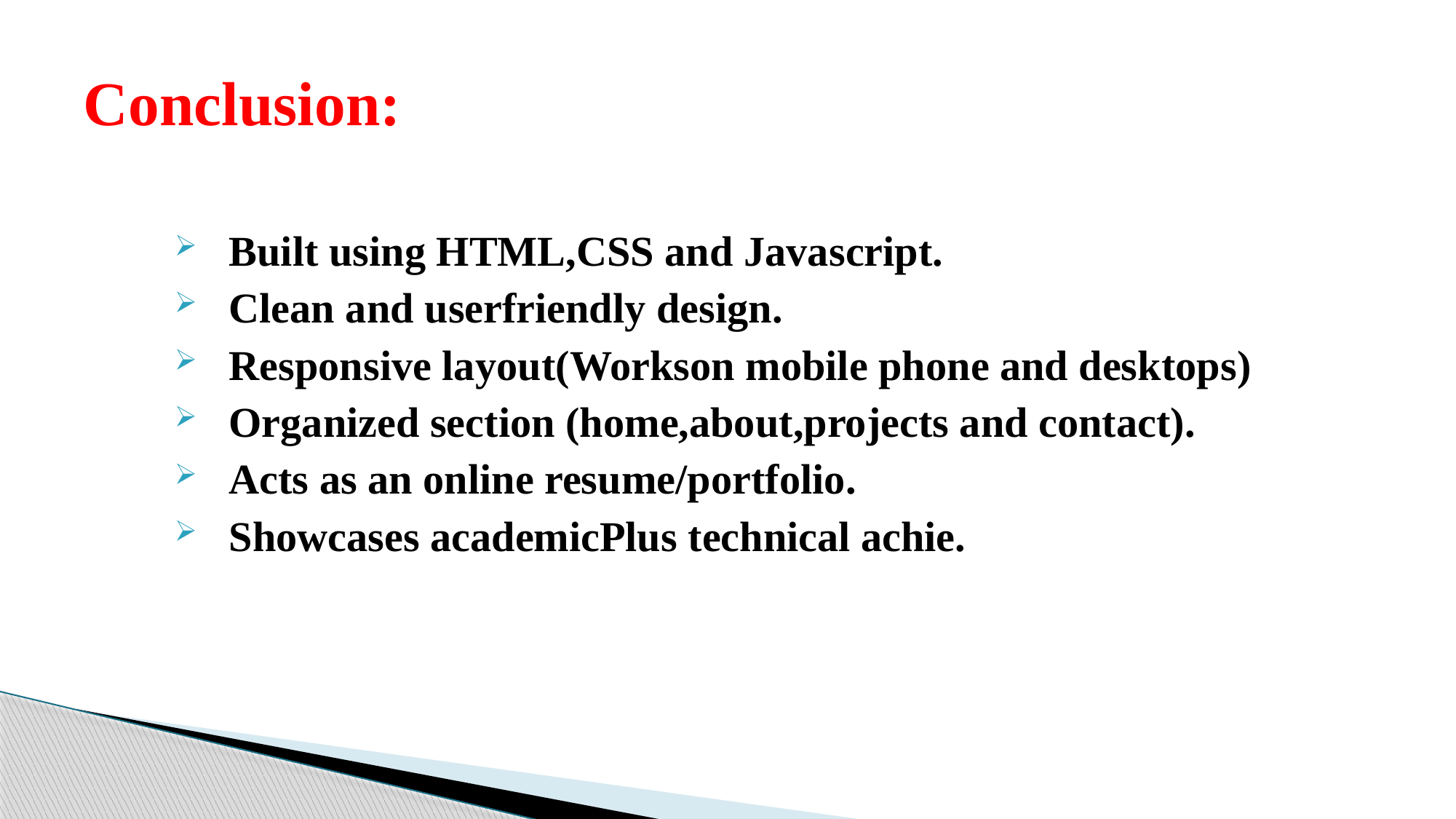

# Conclusion:
Built using HTML,CSS and Javascript.
Clean and userfriendly design.
Responsive layout(Workson mobile phone and desktops)
Organized section (home,about,projects and contact).
Acts as an online resume/portfolio.
Showcases academicPlus technical achie.